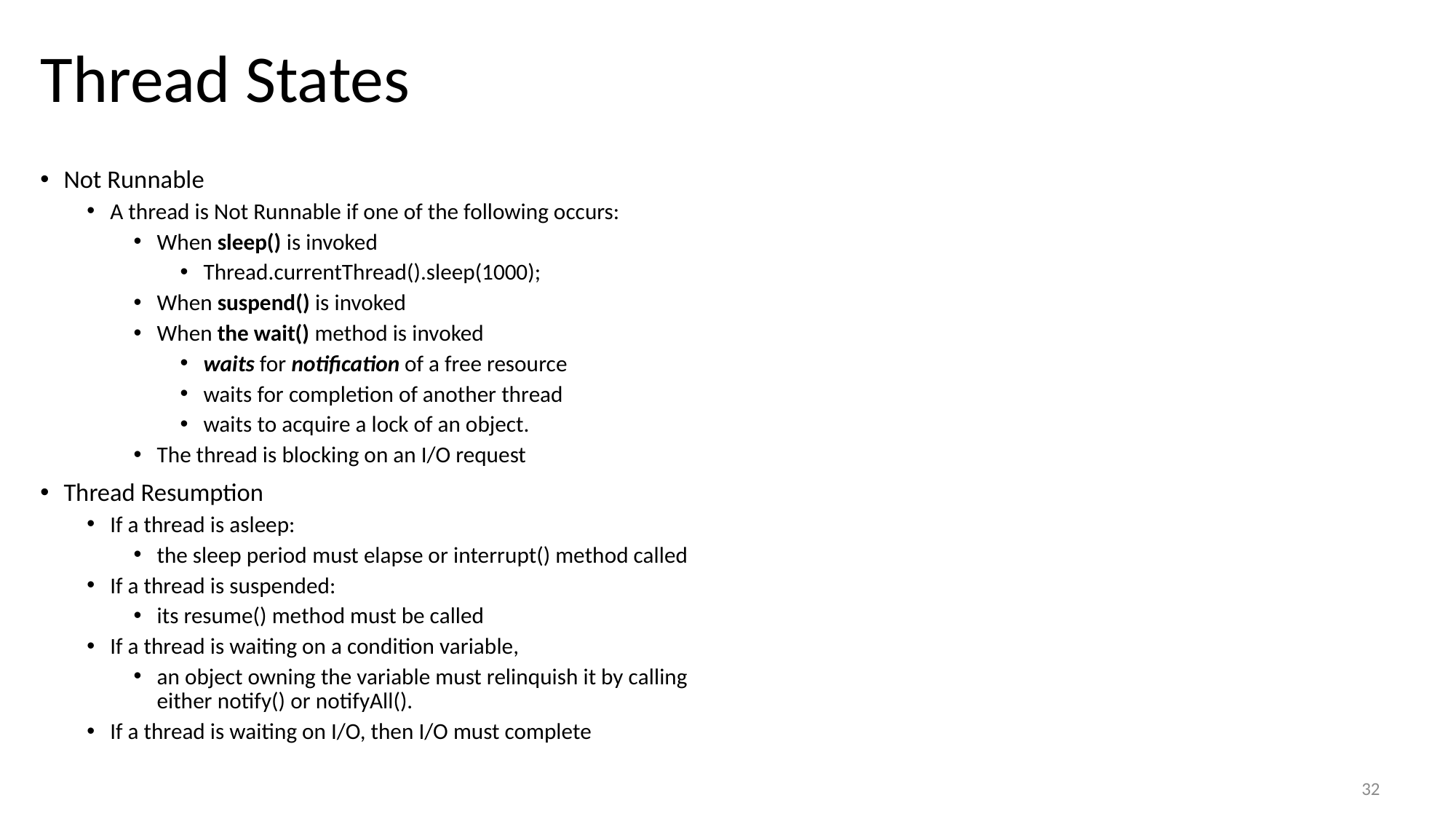

# Thread States
Not Runnable
A thread is Not Runnable if one of the following occurs:
When sleep() is invoked
Thread.currentThread().sleep(1000);
When suspend() is invoked
When the wait() method is invoked
waits for notification of a free resource
waits for completion of another thread
waits to acquire a lock of an object.
The thread is blocking on an I/O request
Thread Resumption
If a thread is asleep:
the sleep period must elapse or interrupt() method called
If a thread is suspended:
its resume() method must be called
If a thread is waiting on a condition variable,
an object owning the variable must relinquish it by calling
either notify() or notifyAll().
If a thread is waiting on I/O, then I/O must complete